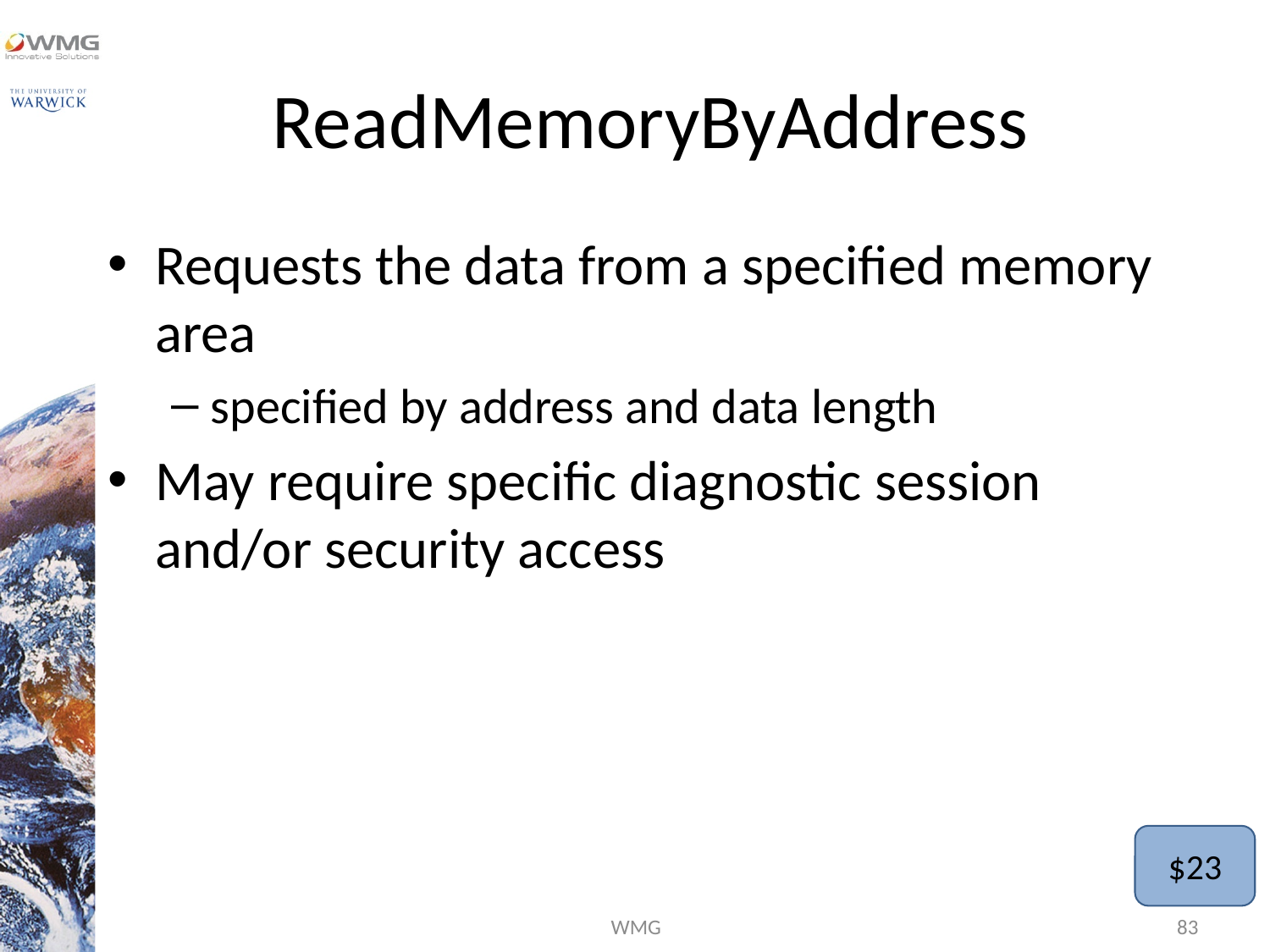

# ReadMemoryByAddress
Requests the data from a specified memory area
specified by address and data length
May require specific diagnostic session and/or security access

$23
WMG
83